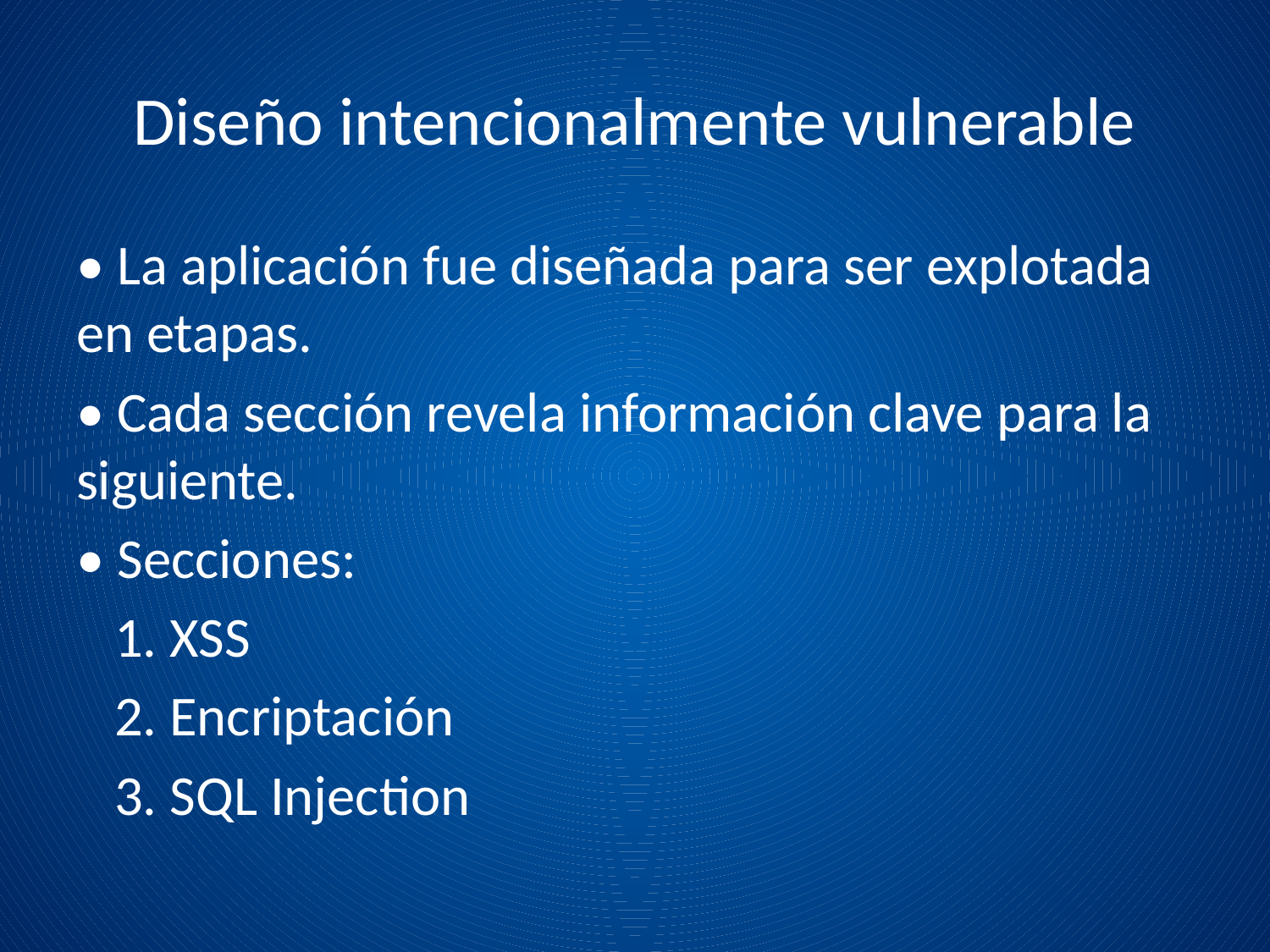

# Diseño intencionalmente vulnerable
• La aplicación fue diseñada para ser explotada en etapas.
• Cada sección revela información clave para la siguiente.
• Secciones:
   1. XSS
   2. Encriptación
   3. SQL Injection